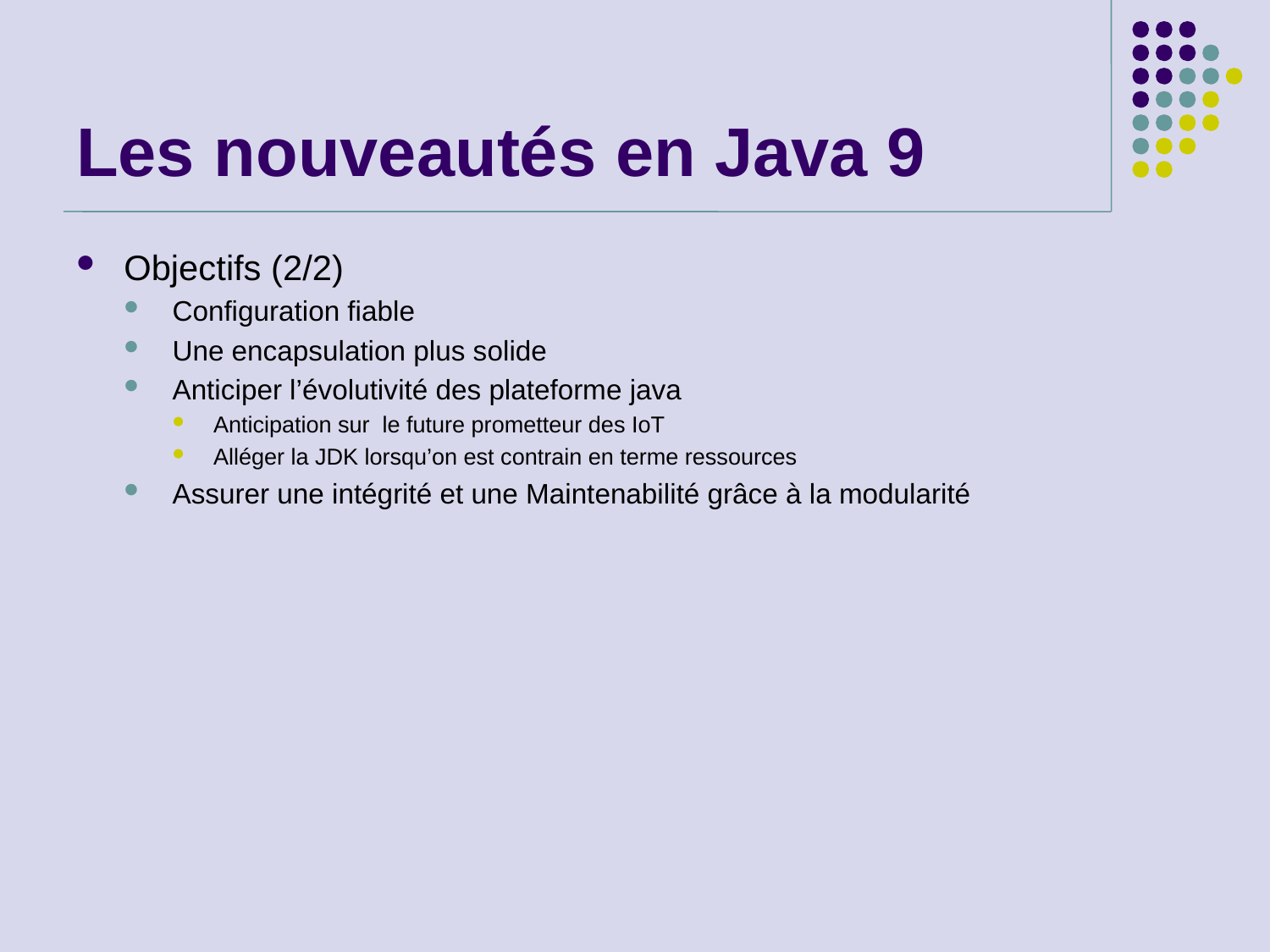

# Les nouveautés en Java 9
Objectifs (2/2)
Configuration fiable
Une encapsulation plus solide
Anticiper l’évolutivité des plateforme java
Anticipation sur  le future prometteur des IoT
Alléger la JDK lorsqu’on est contrain en terme ressources
Assurer une intégrité et une Maintenabilité grâce à la modularité